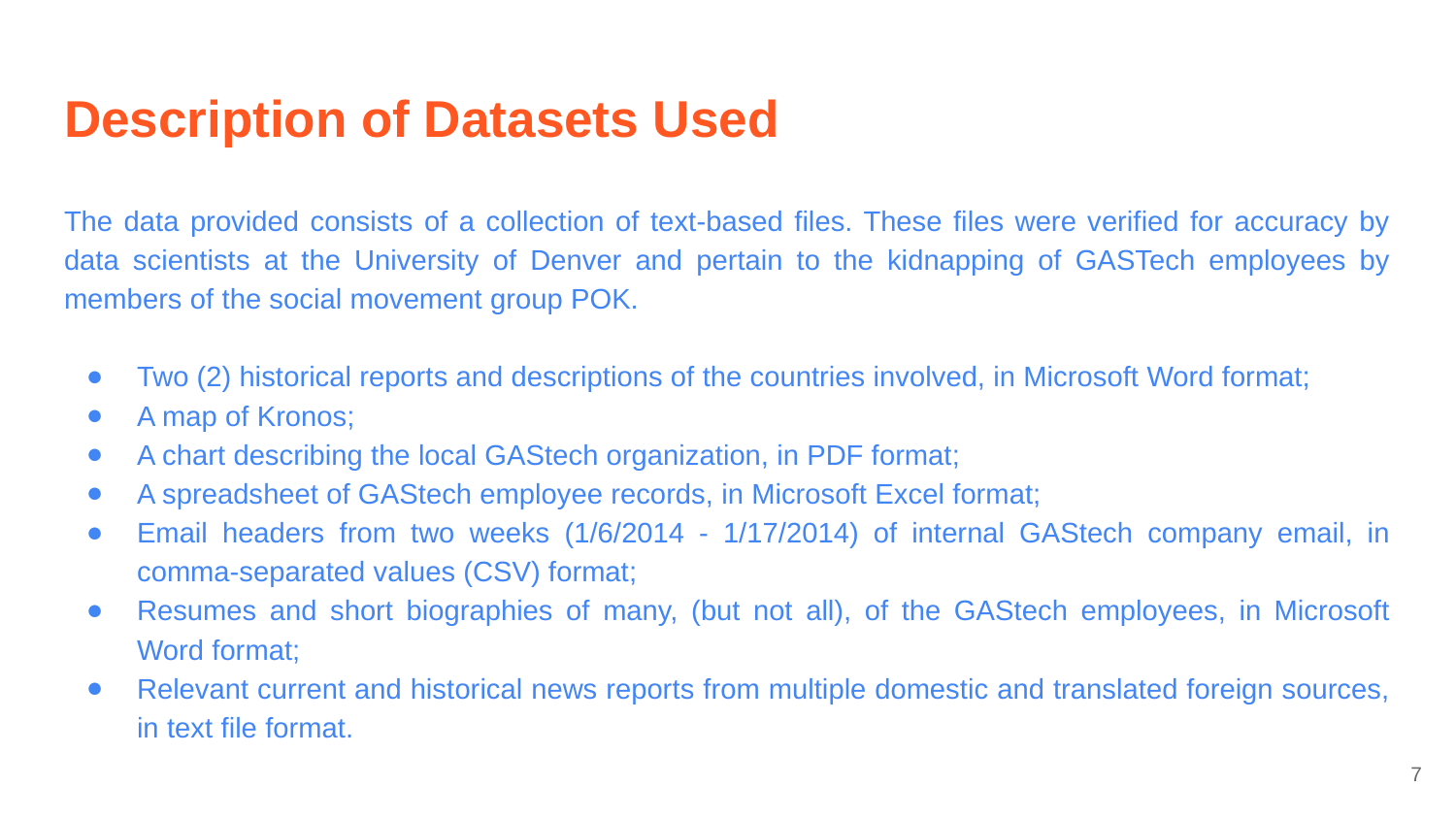

# Description of Datasets Used
The data provided consists of a collection of text-based files. These files were verified for accuracy by data scientists at the University of Denver and pertain to the kidnapping of GASTech employees by members of the social movement group POK.

Two (2) historical reports and descriptions of the countries involved, in Microsoft Word format;
A map of Kronos;
A chart describing the local GAStech organization, in PDF format;
A spreadsheet of GAStech employee records, in Microsoft Excel format;
Email headers from two weeks (1/6/2014 - 1/17/2014) of internal GAStech company email, in comma-separated values (CSV) format;
Resumes and short biographies of many, (but not all), of the GAStech employees, in Microsoft Word format;
Relevant current and historical news reports from multiple domestic and translated foreign sources, in text file format.
7